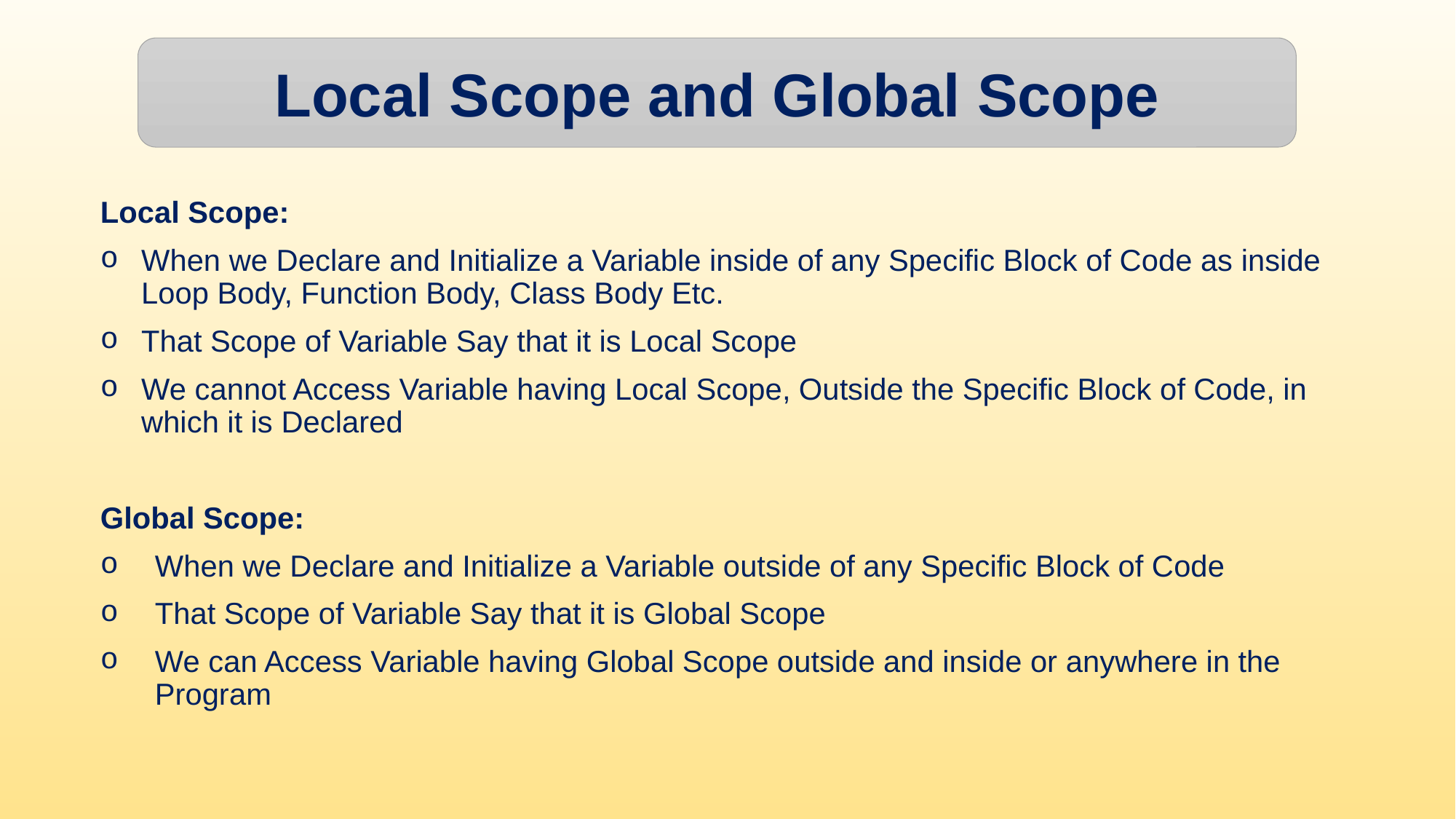

Local Scope and Global Scope
Local Scope:
When we Declare and Initialize a Variable inside of any Specific Block of Code as inside Loop Body, Function Body, Class Body Etc.
That Scope of Variable Say that it is Local Scope
We cannot Access Variable having Local Scope, Outside the Specific Block of Code, in which it is Declared

Global Scope:
When we Declare and Initialize a Variable outside of any Specific Block of Code
That Scope of Variable Say that it is Global Scope
We can Access Variable having Global Scope outside and inside or anywhere in the Program